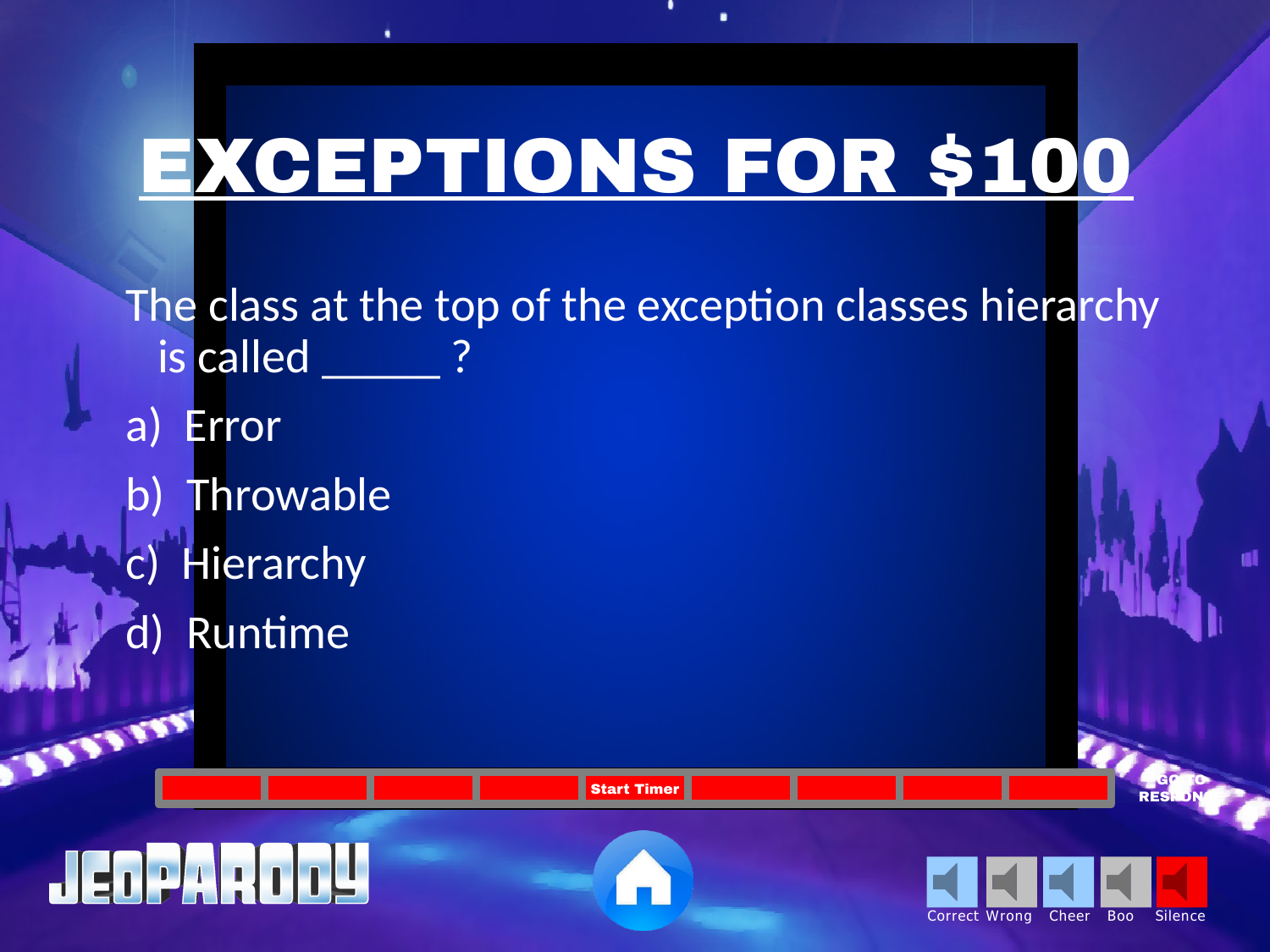

EXCEPTIONS FOR $100
The class at the top of the exception classes hierarchy is called _____ ?
a)  Error
b)  Throwable
c)  Hierarchy
d)  Runtime